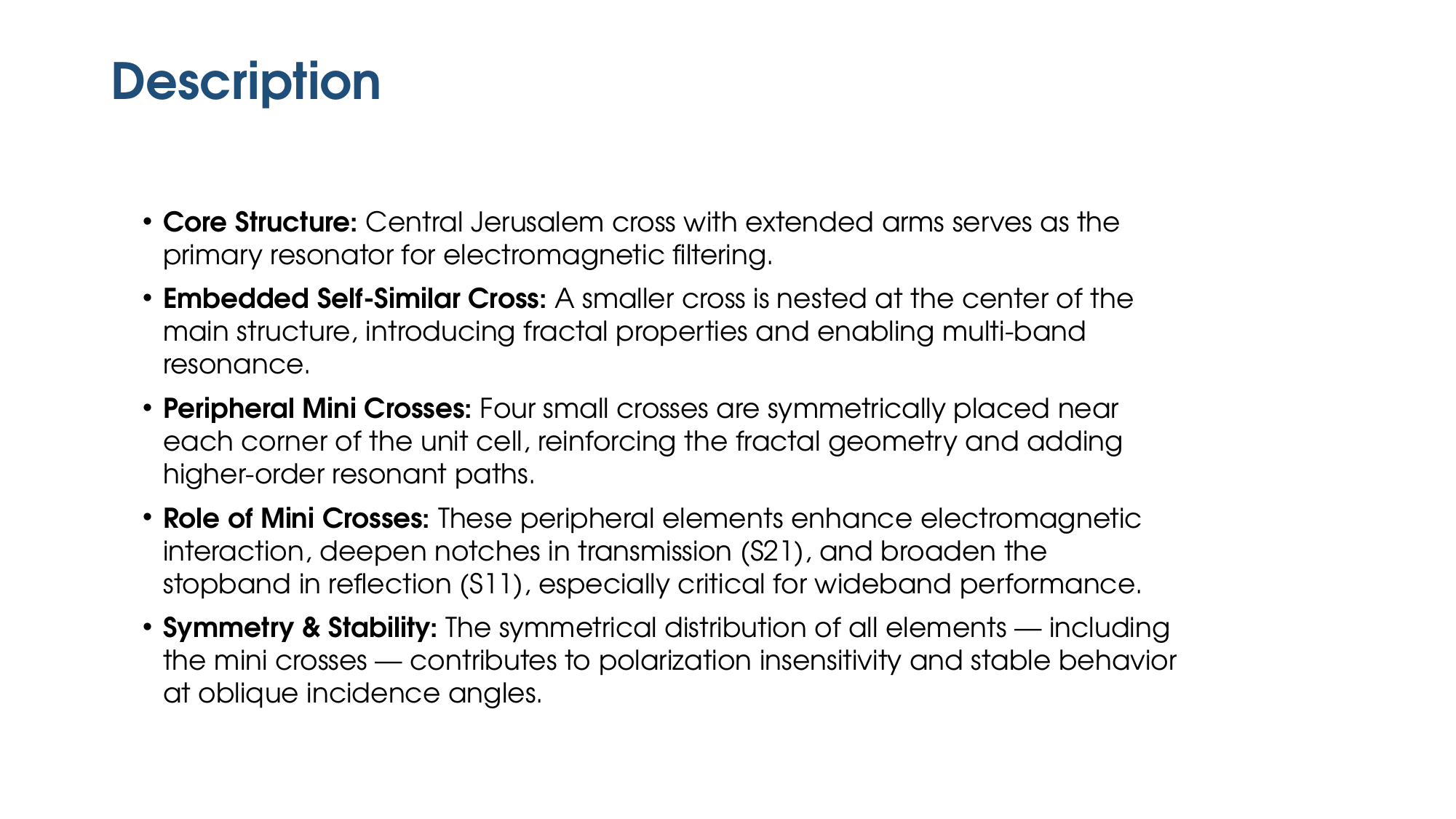

# Description
Core Structure: Central Jerusalem cross with extended arms serves as the primary resonator for electromagnetic filtering.
Embedded Self-Similar Cross: A smaller cross is nested at the center of the main structure, introducing fractal properties and enabling multi-band resonance.
Peripheral Mini Crosses: Four small crosses are symmetrically placed near each corner of the unit cell, reinforcing the fractal geometry and adding higher-order resonant paths.
Role of Mini Crosses: These peripheral elements enhance electromagnetic interaction, deepen notches in transmission (S21), and broaden the stopband in reflection (S11), especially critical for wideband performance.
Symmetry & Stability: The symmetrical distribution of all elements — including the mini crosses — contributes to polarization insensitivity and stable behavior at oblique incidence angles.